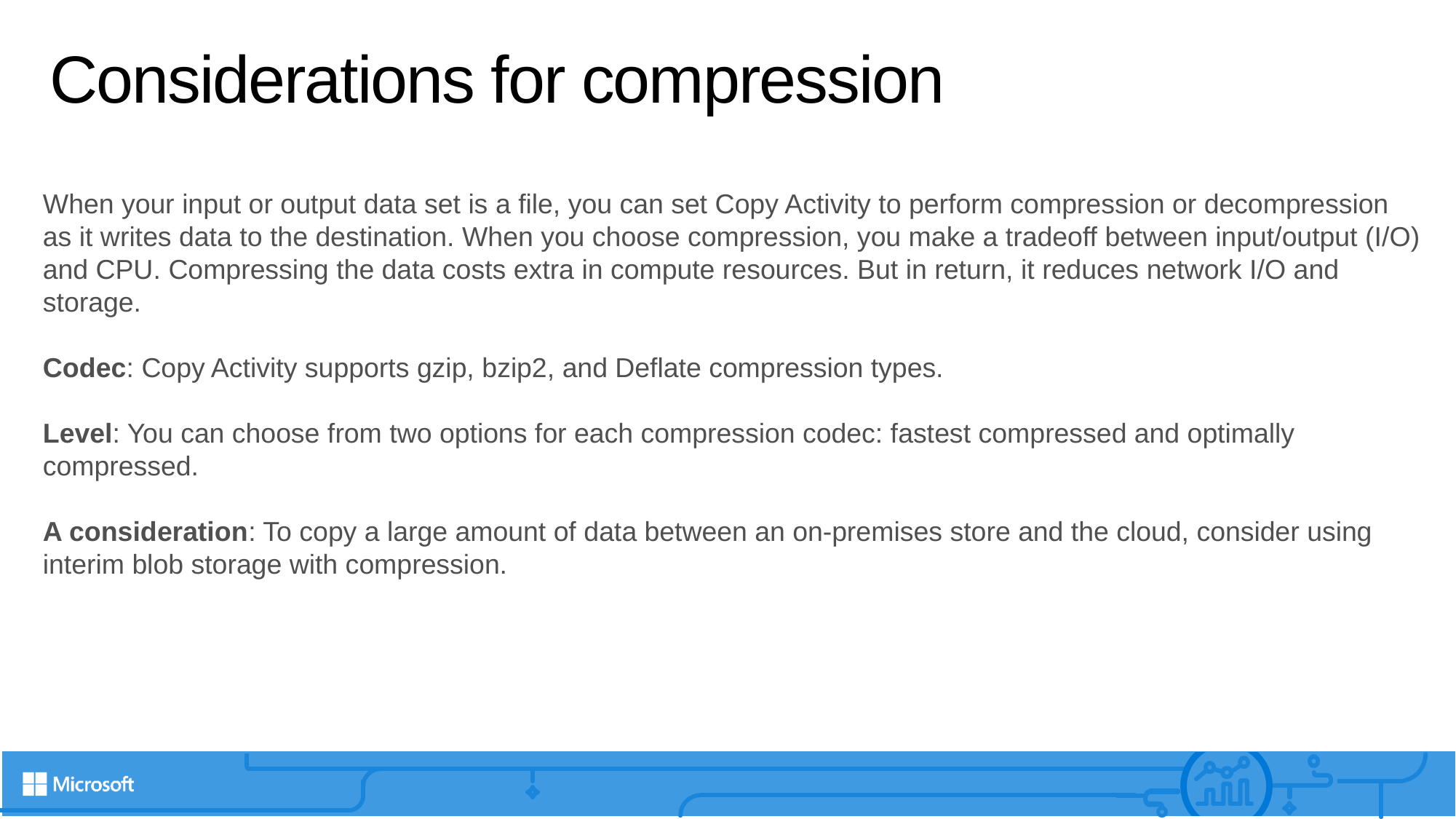

# Considerations for compression
When your input or output data set is a file, you can set Copy Activity to perform compression or decompression as it writes data to the destination. When you choose compression, you make a tradeoff between input/output (I/O) and CPU. Compressing the data costs extra in compute resources. But in return, it reduces network I/O and storage.

Codec: Copy Activity supports gzip, bzip2, and Deflate compression types.

Level: You can choose from two options for each compression codec: fastest compressed and optimally compressed.

A consideration: To copy a large amount of data between an on-premises store and the cloud, consider using interim blob storage with compression.